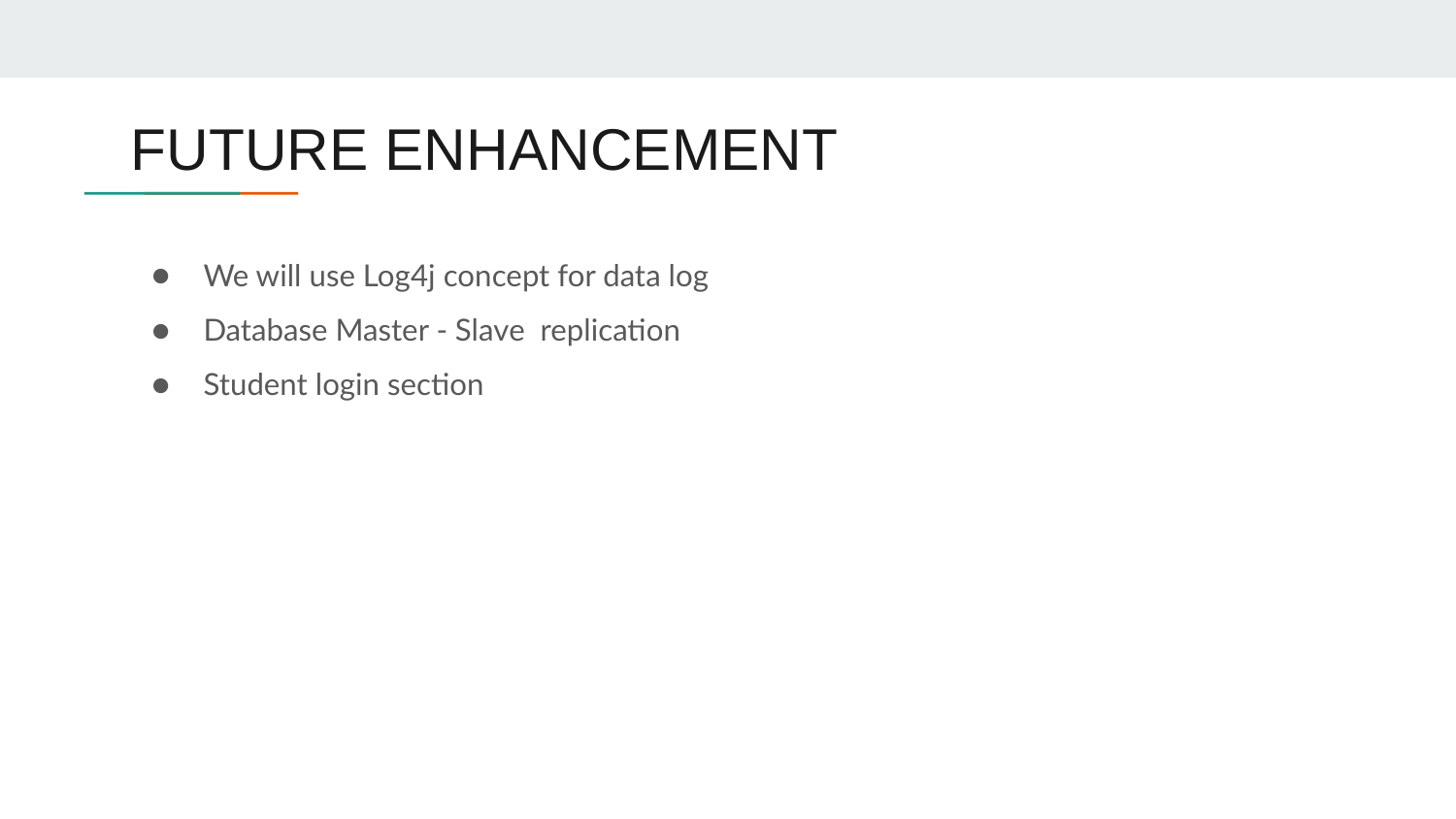

# FUTURE ENHANCEMENT

We will use Log4j concept for data log
Database Master - Slave  replication
Student login section